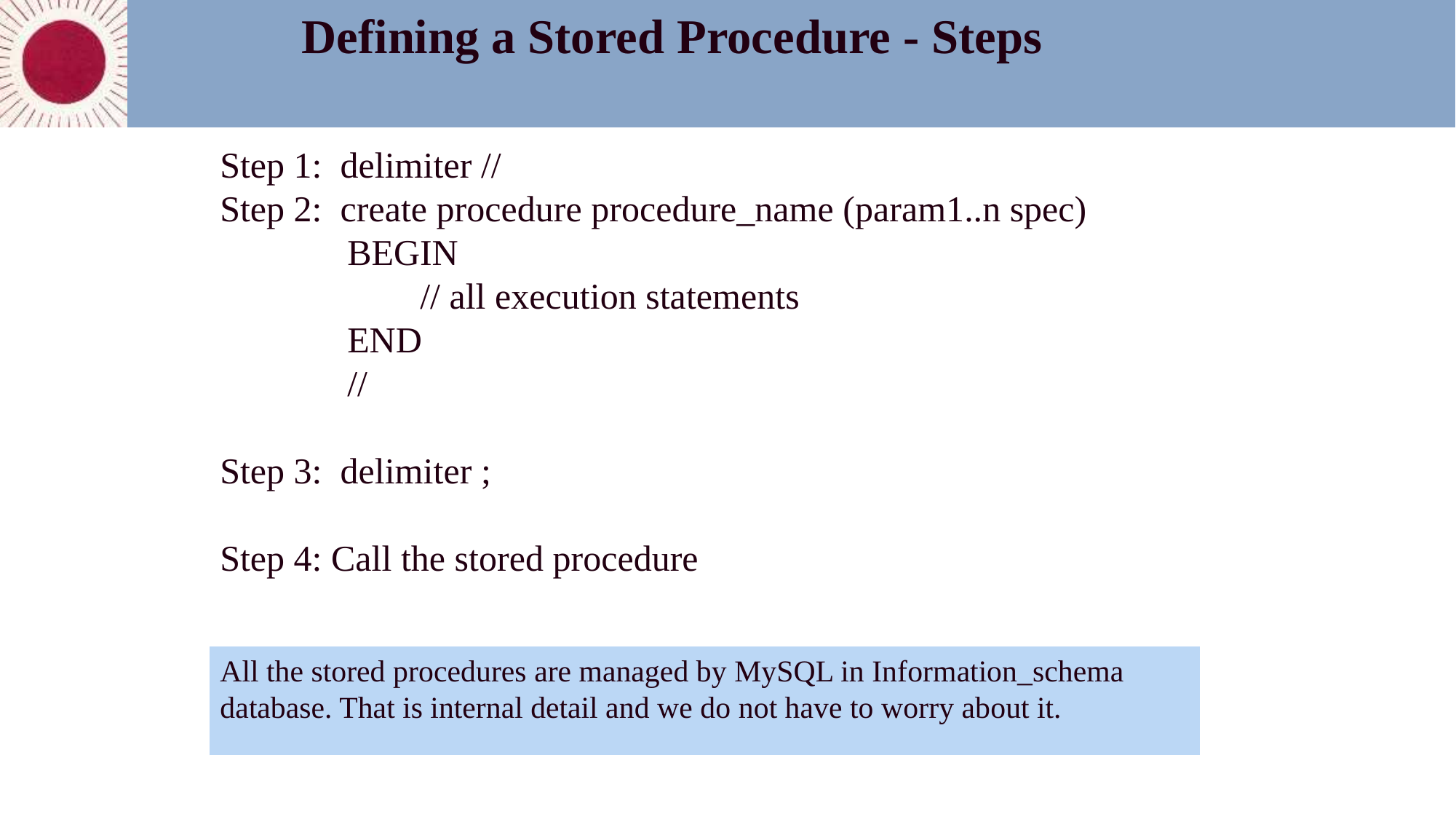

Defining a Stored Procedure - Steps
Step 1:  delimiter //
Step 2:  create procedure procedure_name (param1..n spec)
              BEGIN
                      // all execution statements
              END
              //

Step 3:  delimiter ;

Step 4: Call the stored procedure
All the stored procedures are managed by MySQL in Information_schema database. That is internal detail and we do not have to worry about it.